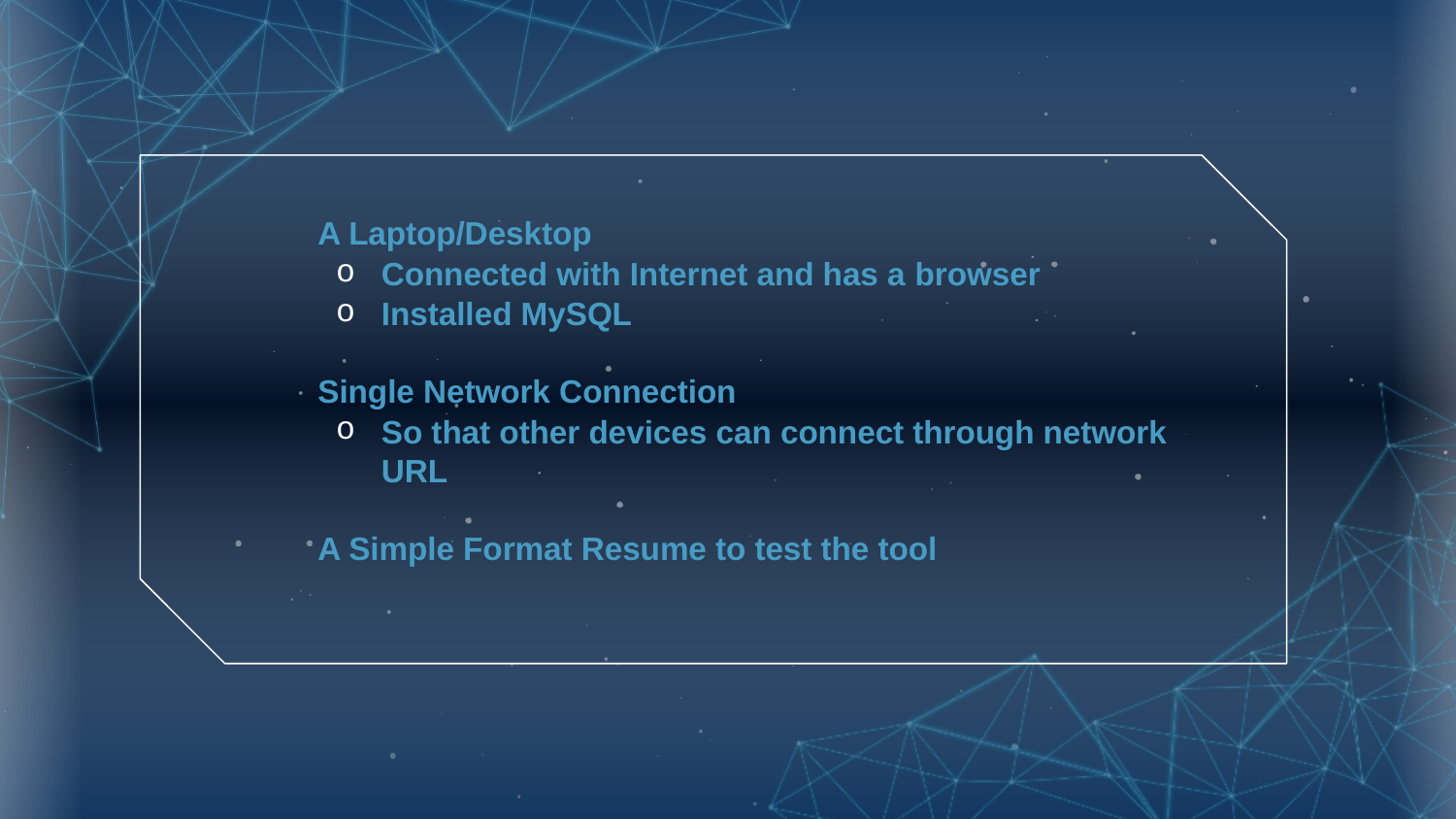

A Laptop/Desktop
Connected with Internet and has a browser
Installed MySQL

Single Network Connection
So that other devices can connect through network URL

A Simple Format Resume to test the tool

#